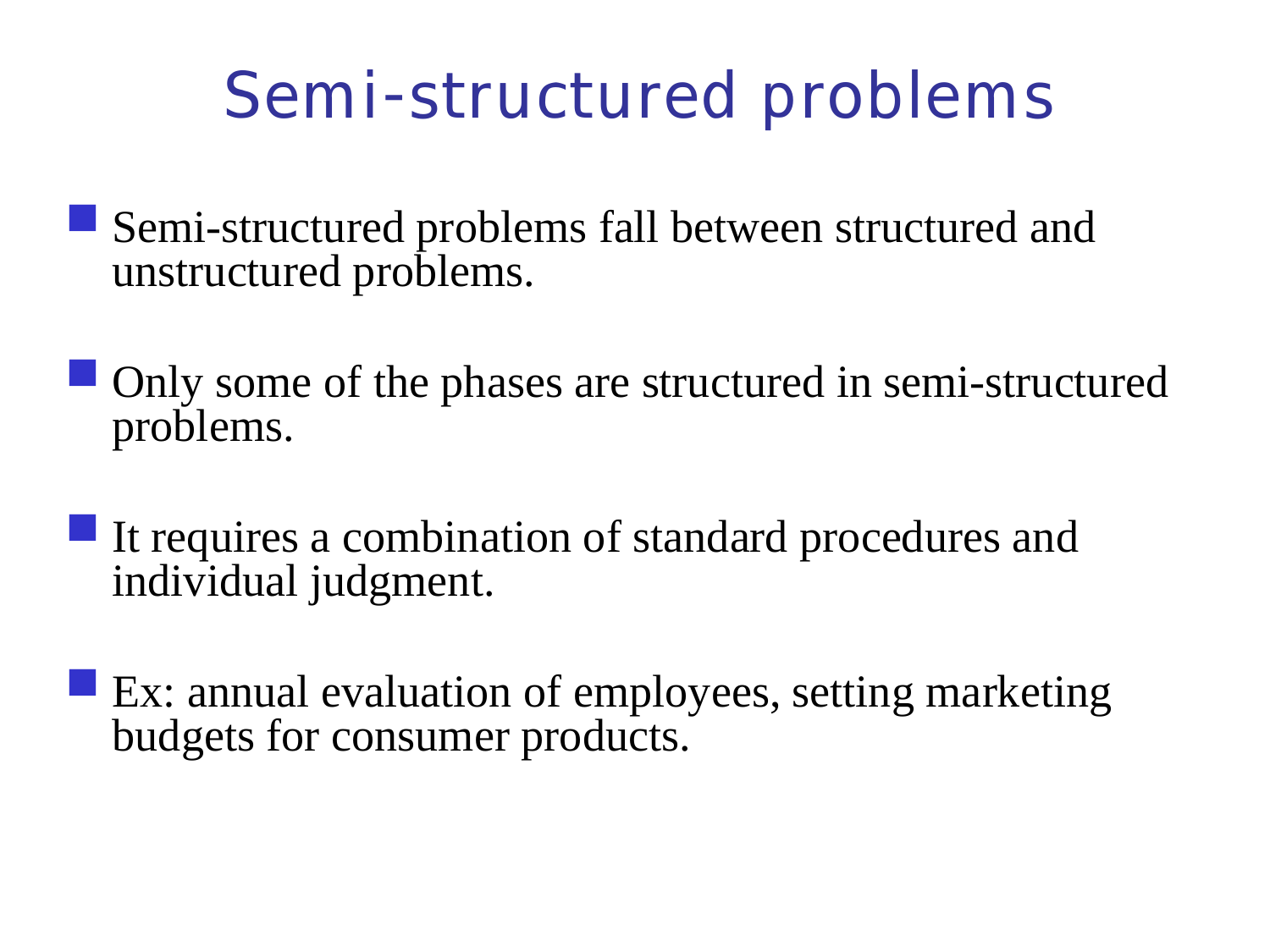

Semi-structured problems
Semi-structured problems fall between structured and unstructured problems.

Only some of the phases are structured in semi-structured problems.

It requires a combination of standard procedures and individual judgment.

Ex: annual evaluation of employees, setting marketing budgets for consumer products.